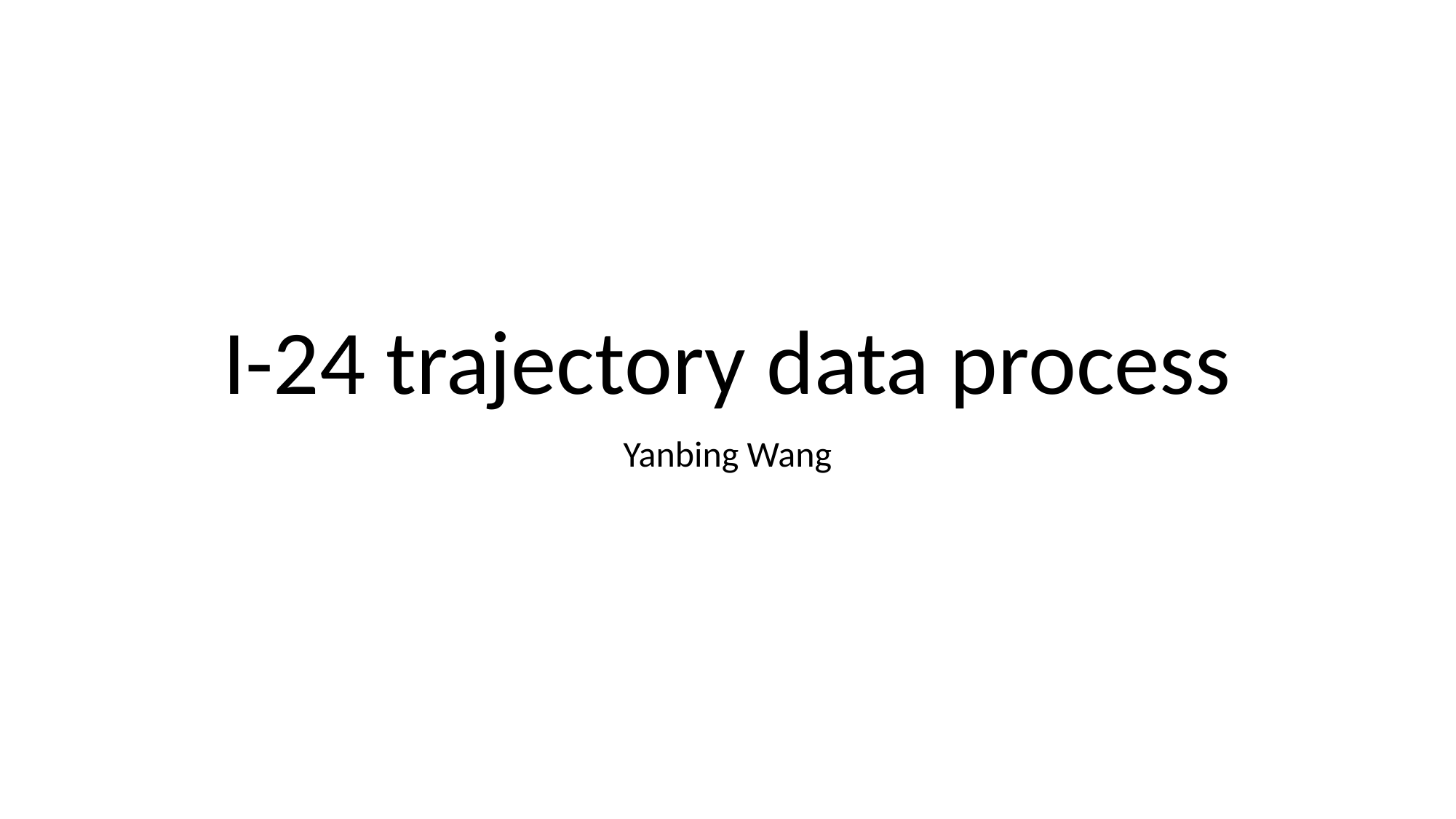

# I-24 trajectory data process
Yanbing Wang